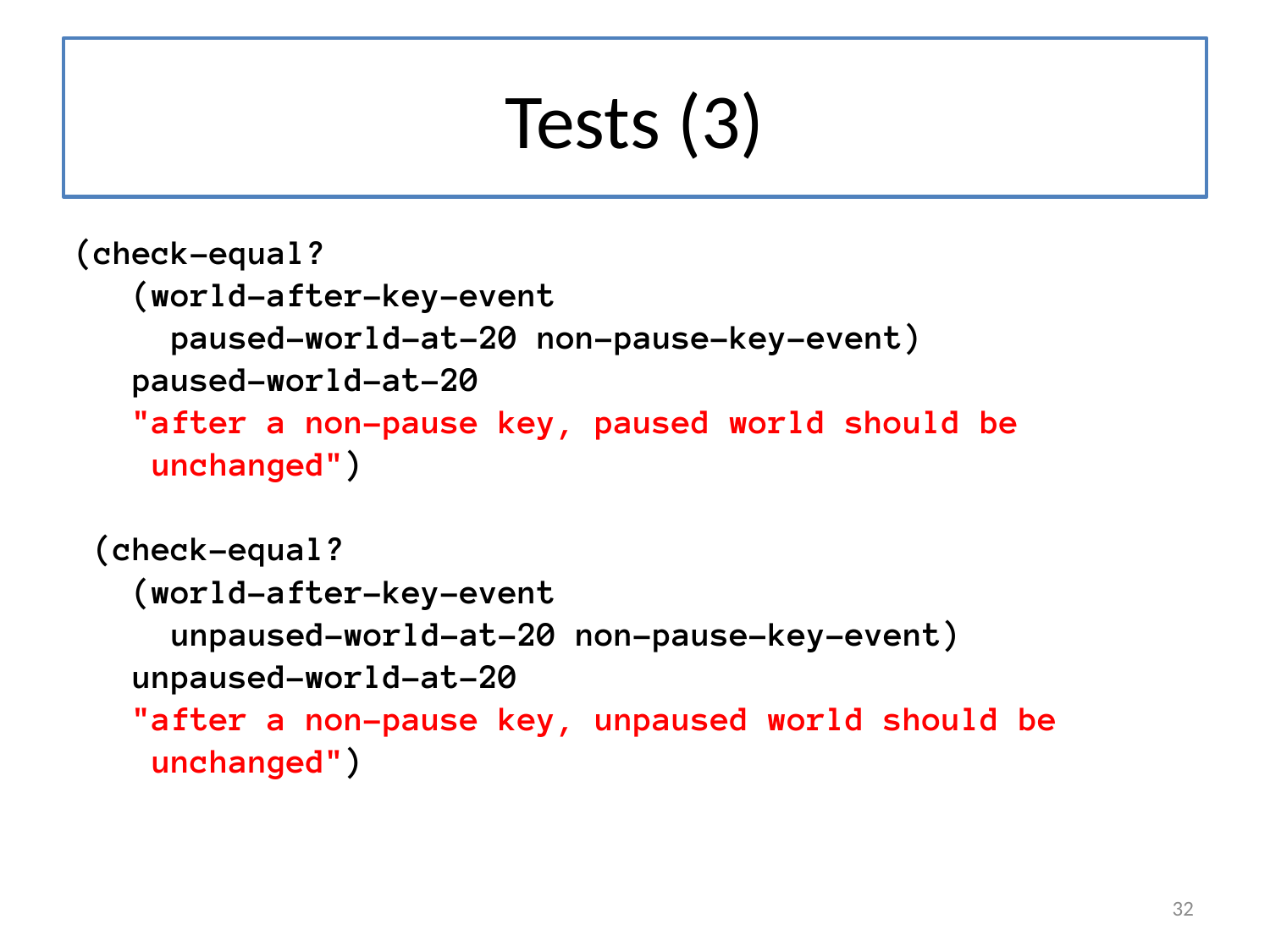

# Tests (3)
 (check-equal?
    (world-after-key-event
      paused-world-at-20 non-pause-key-event)
    paused-world-at-20
    "after a non-pause key, paused world should be
     unchanged")

  (check-equal?
    (world-after-key-event
      unpaused-world-at-20 non-pause-key-event)
    unpaused-world-at-20
    "after a non-pause key, unpaused world should be
     unchanged")
32